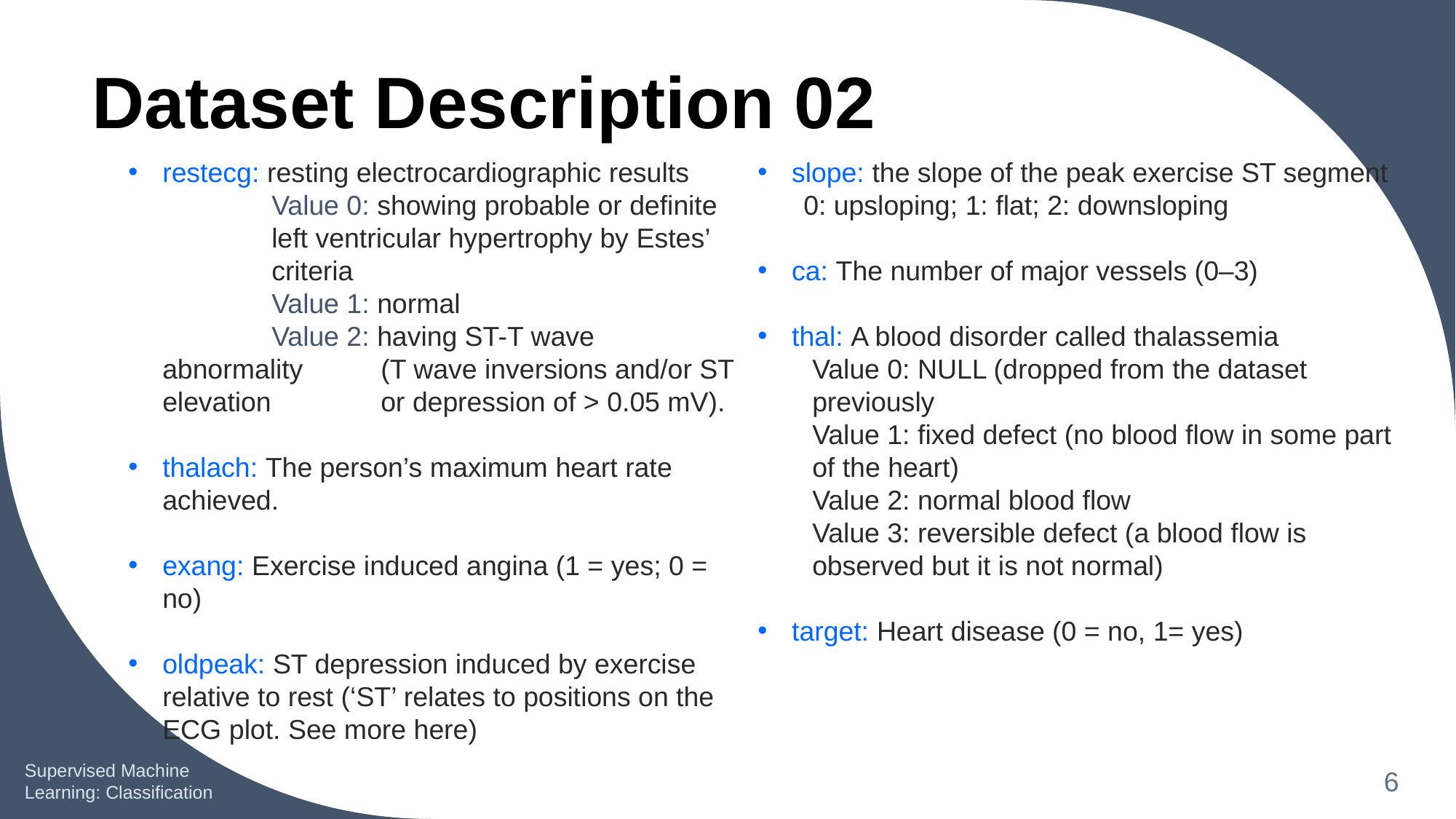

# Dataset Description 02
restecg: resting electrocardiographic results
	Value 0: showing probable or definite 	left ventricular hypertrophy by Estes’ 	criteria
	Value 1: normal
	Value 2: having ST-T wave abnormality 	(T wave inversions and/or ST elevation 	or depression of > 0.05 mV).

thalach: The person’s maximum heart rate achieved.

exang: Exercise induced angina (1 = yes; 0 = no)

oldpeak: ST depression induced by exercise relative to rest (‘ST’ relates to positions on the ECG plot. See more here)
slope: the slope of the peak exercise ST segment
      0: upsloping; 1: flat; 2: downsloping
ca: The number of major vessels (0–3)

thal: A blood disorder called thalassemia
Value 0: NULL (dropped from the dataset previously
Value 1: fixed defect (no blood flow in some part of the heart)
Value 2: normal blood flow
Value 3: reversible defect (a blood flow is observed but it is not normal)

target: Heart disease (0 = no, 1= yes)
Supervised Machine Learning: Classification
6